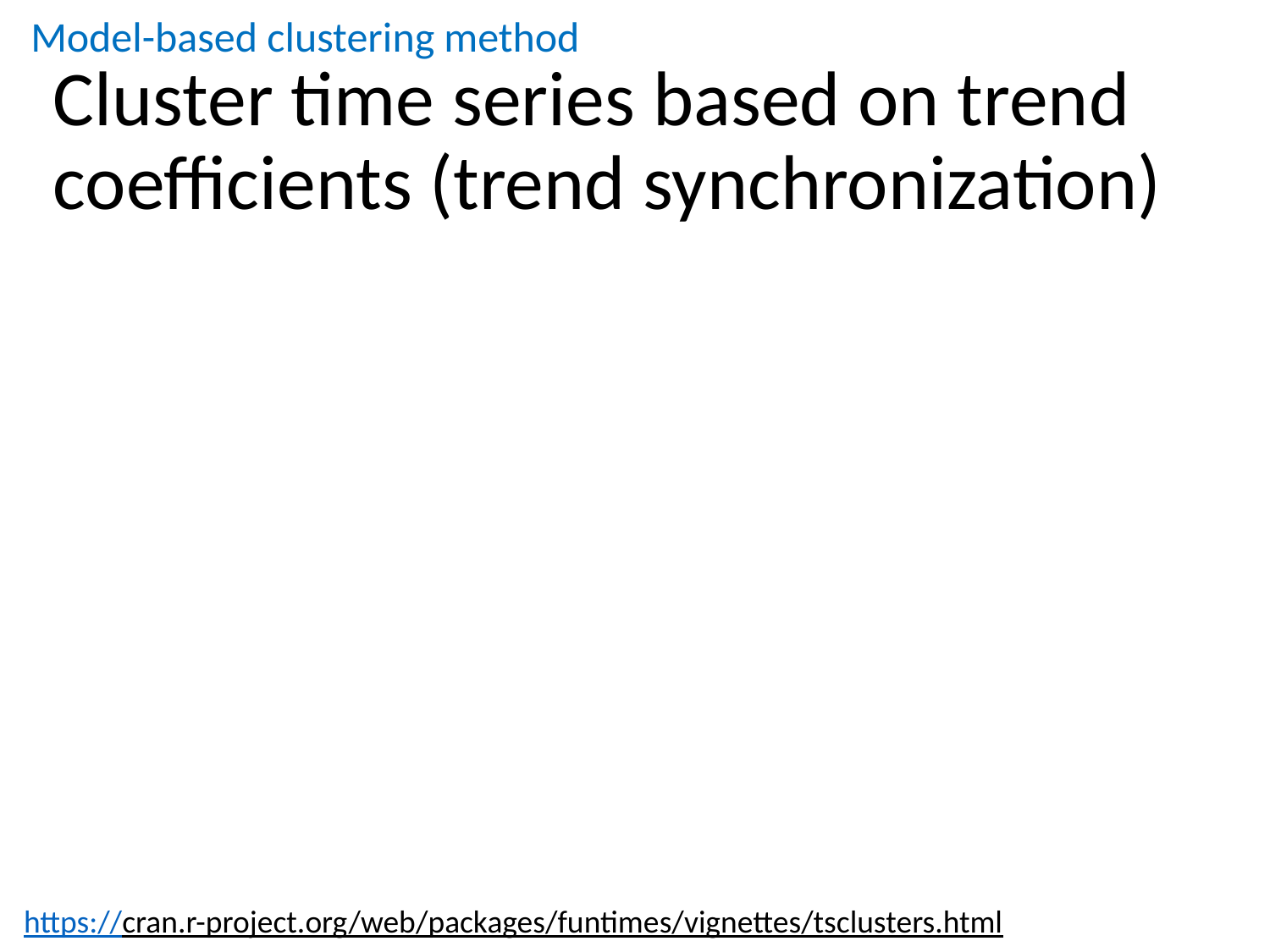

Model-based clustering method
# Cluster time series based on trend coefficients (trend synchronization)

https://cran.r-project.org/web/packages/funtimes/vignettes/tsclusters.html